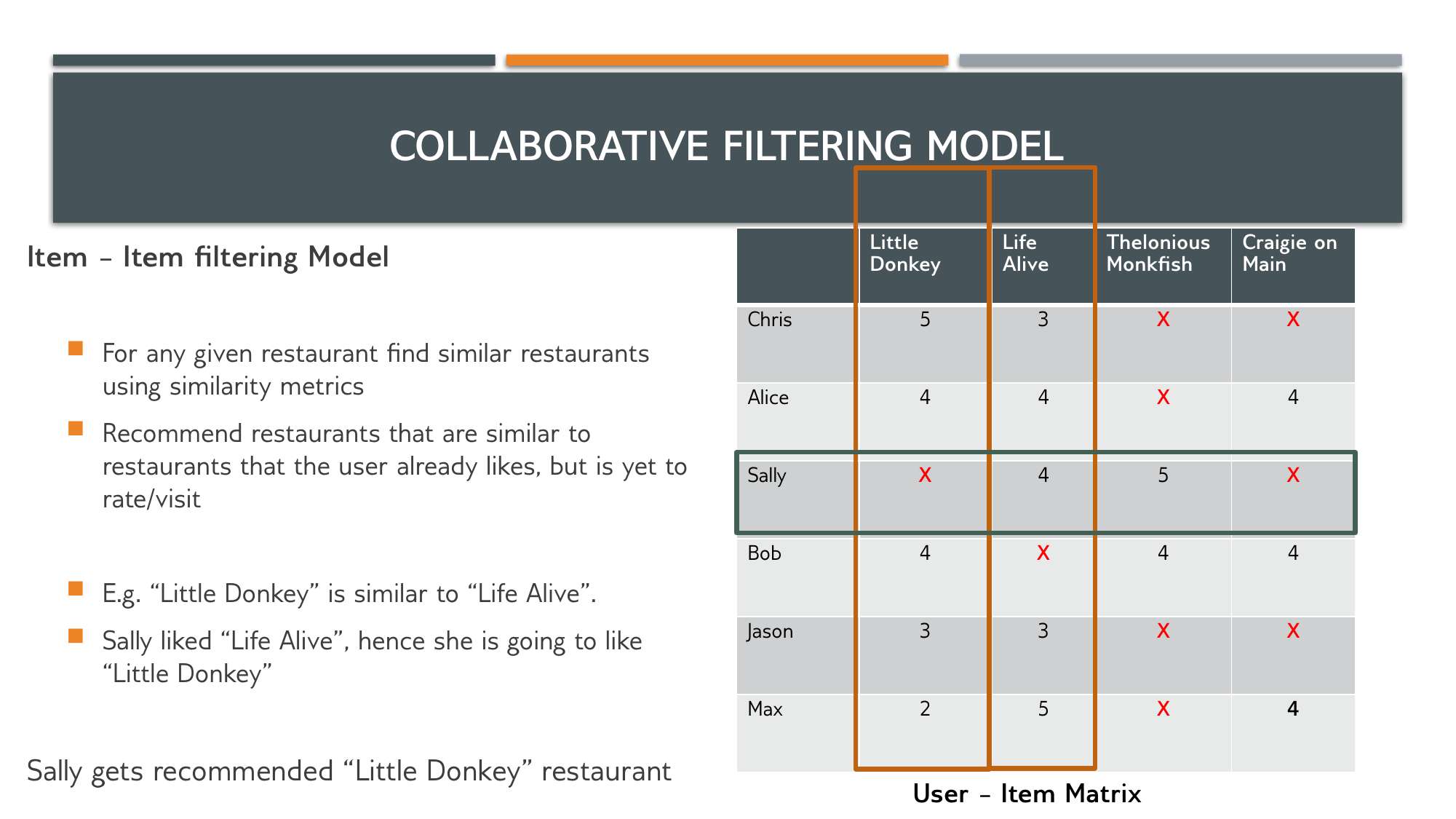

# Collaborative Filtering Model

Item – Item filtering Model

For any given restaurant find similar restaurants using similarity metrics
Recommend restaurants that are similar to restaurants that the user already likes, but is yet to rate/visit

E.g. “Little Donkey” is similar to “Life Alive”.
Sally liked “Life Alive”, hence she is going to like “Little Donkey”

Sally gets recommended “Little Donkey” restaurant

|  | Little Donkey | Life Alive | Thelonious Monkfish | Craigie on Main |
| --- | --- | --- | --- | --- |
| Chris | 5 | 3 | X | X |
| Alice | 4 | 4 | X | 4 |
| Sally | X | 4 | 5 | X |
| Bob | 4 | X | 4 | 4 |
| Jason | 3 | 3 | X | X |
| Max | 2 | 5 | X | 4 |

User – Item Matrix